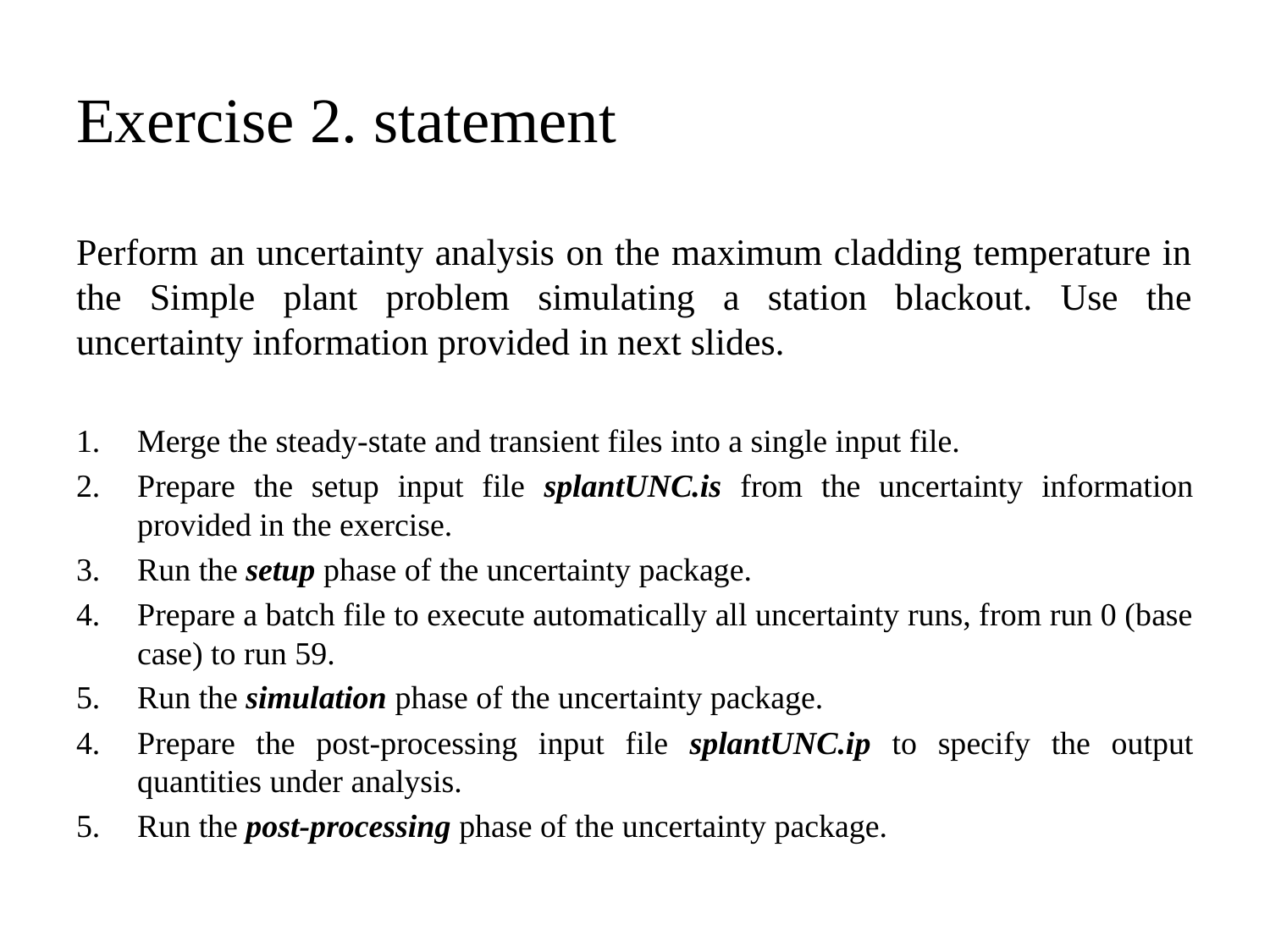

# Exercise 2. statement
Perform an uncertainty analysis on the maximum cladding temperature in the Simple plant problem simulating a station blackout. Use the uncertainty information provided in next slides.

Merge the steady-state and transient files into a single input file.
Prepare the setup input file splantUNC.is from the uncertainty information provided in the exercise.
Run the setup phase of the uncertainty package.
Prepare a batch file to execute automatically all uncertainty runs, from run 0 (base case) to run 59.
Run the simulation phase of the uncertainty package.
Prepare the post-processing input file splantUNC.ip to specify the output quantities under analysis.
Run the post-processing phase of the uncertainty package.